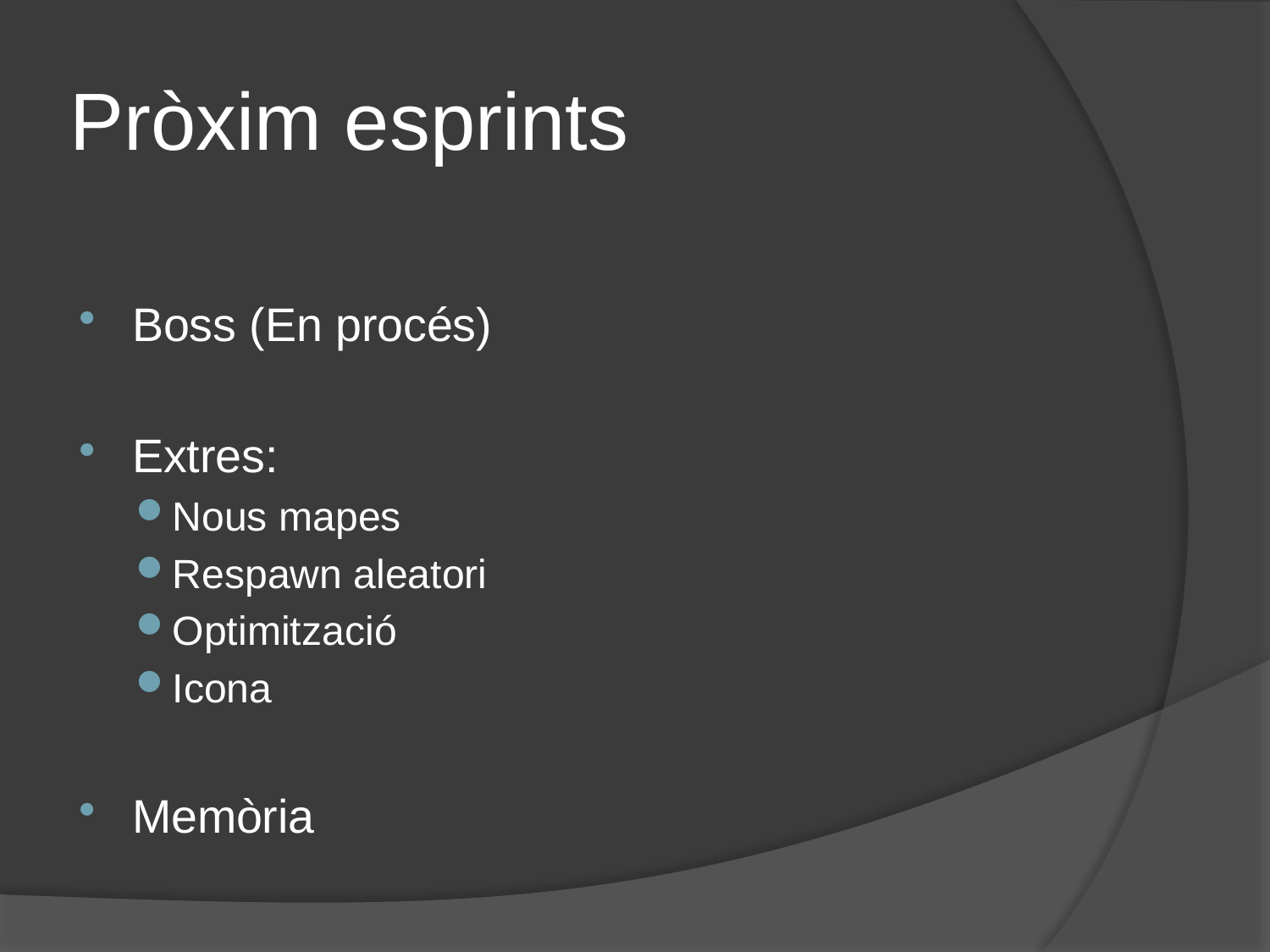

# Pròxim esprints

Boss (En procés)

Extres:
Nous mapes
Respawn aleatori
Optimització
Icona

Memòria